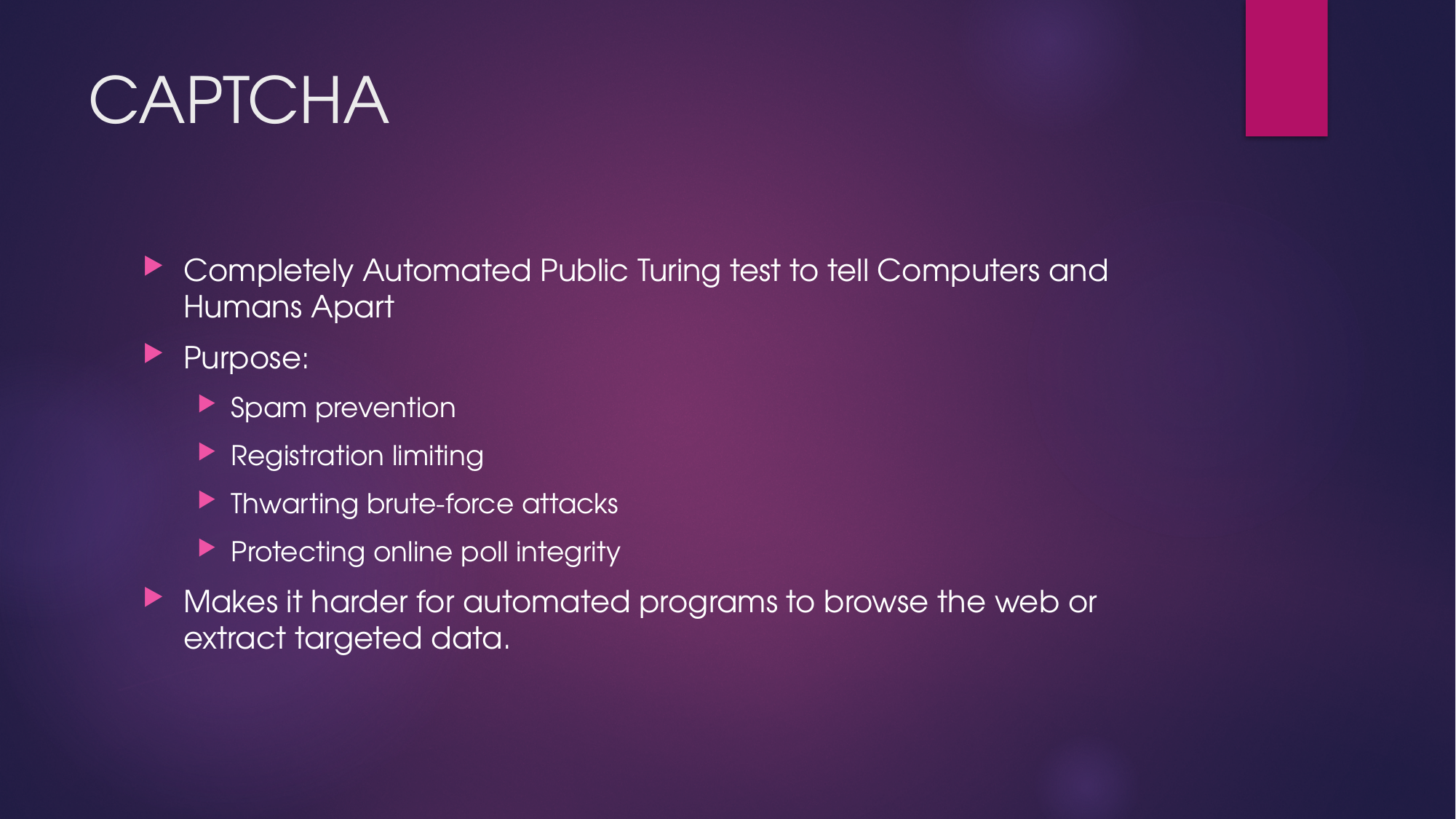

# CAPTCHA
Completely Automated Public Turing test to tell Computers and Humans Apart
Purpose:
Spam prevention
Registration limiting
Thwarting brute-force attacks
Protecting online poll integrity
Makes it harder for automated programs to browse the web or extract targeted data.